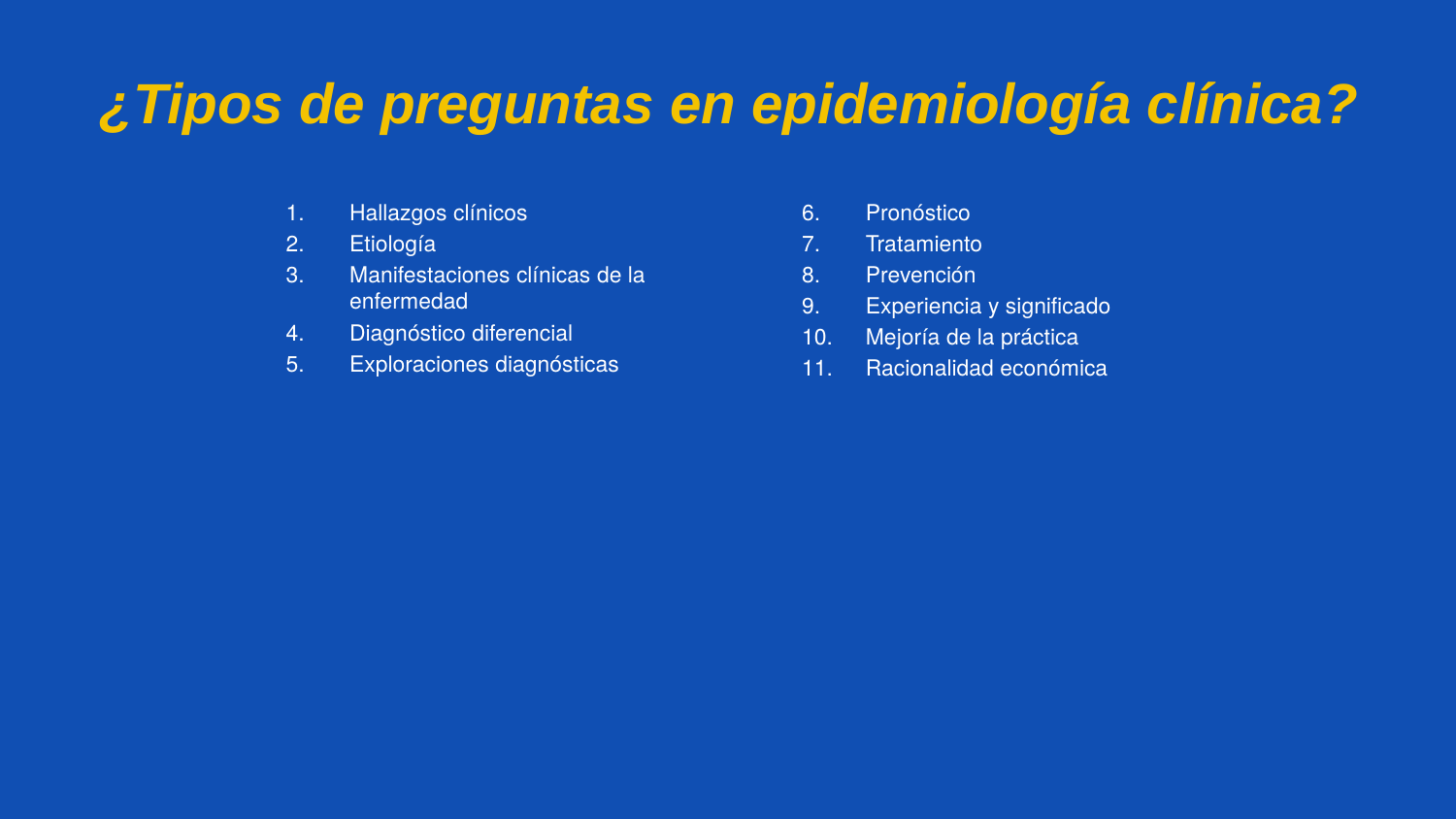

# ¿Tipos de preguntas en epidemiología clínica?
Hallazgos clínicos
Etiología
Manifestaciones clínicas de la enfermedad
Diagnóstico diferencial
Exploraciones diagnósticas
Pronóstico
Tratamiento
Prevención
Experiencia y significado
Mejoría de la práctica
Racionalidad económica